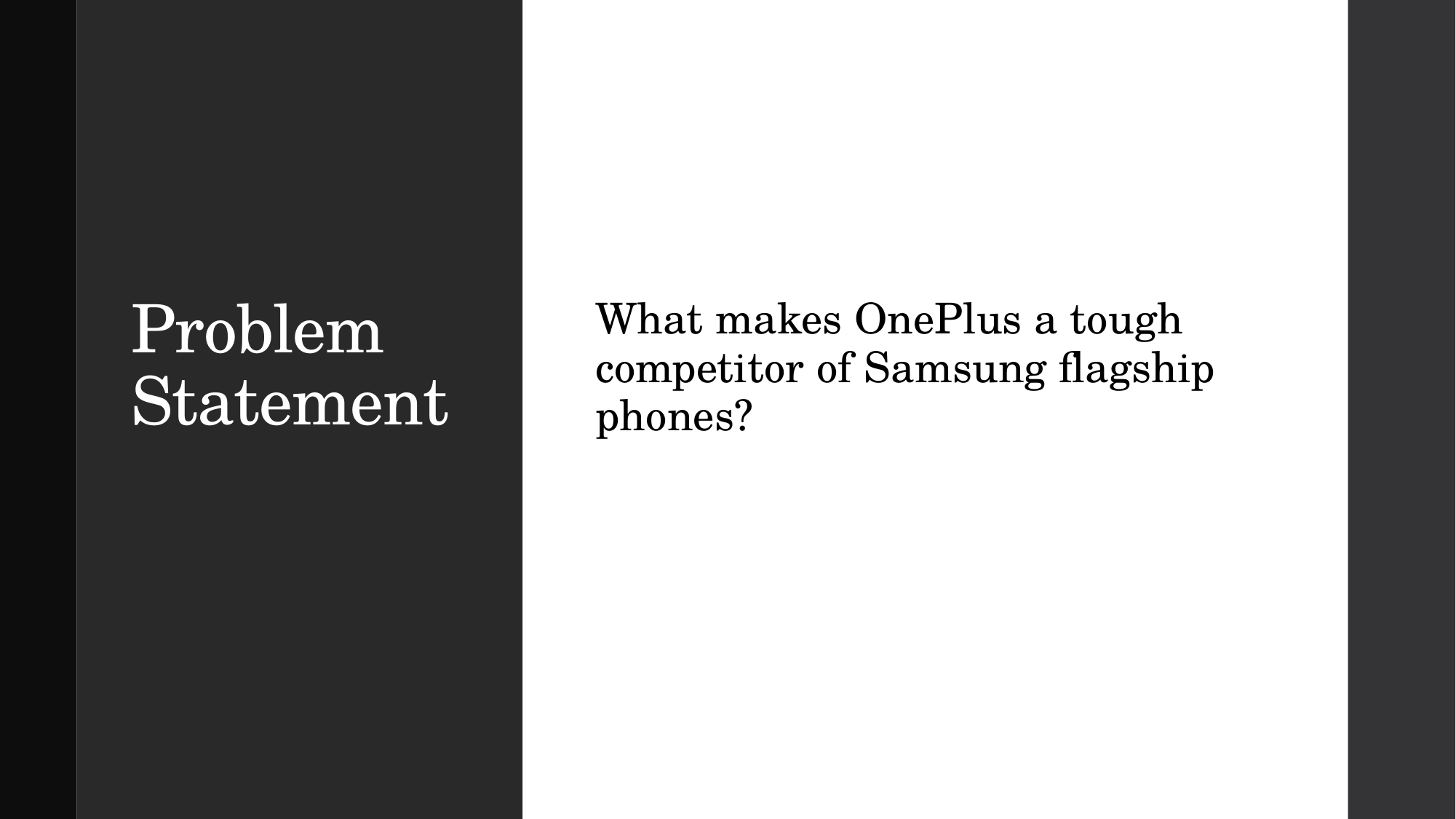

# Problem Statement
What makes OnePlus a tough competitor of Samsung flagship phones?